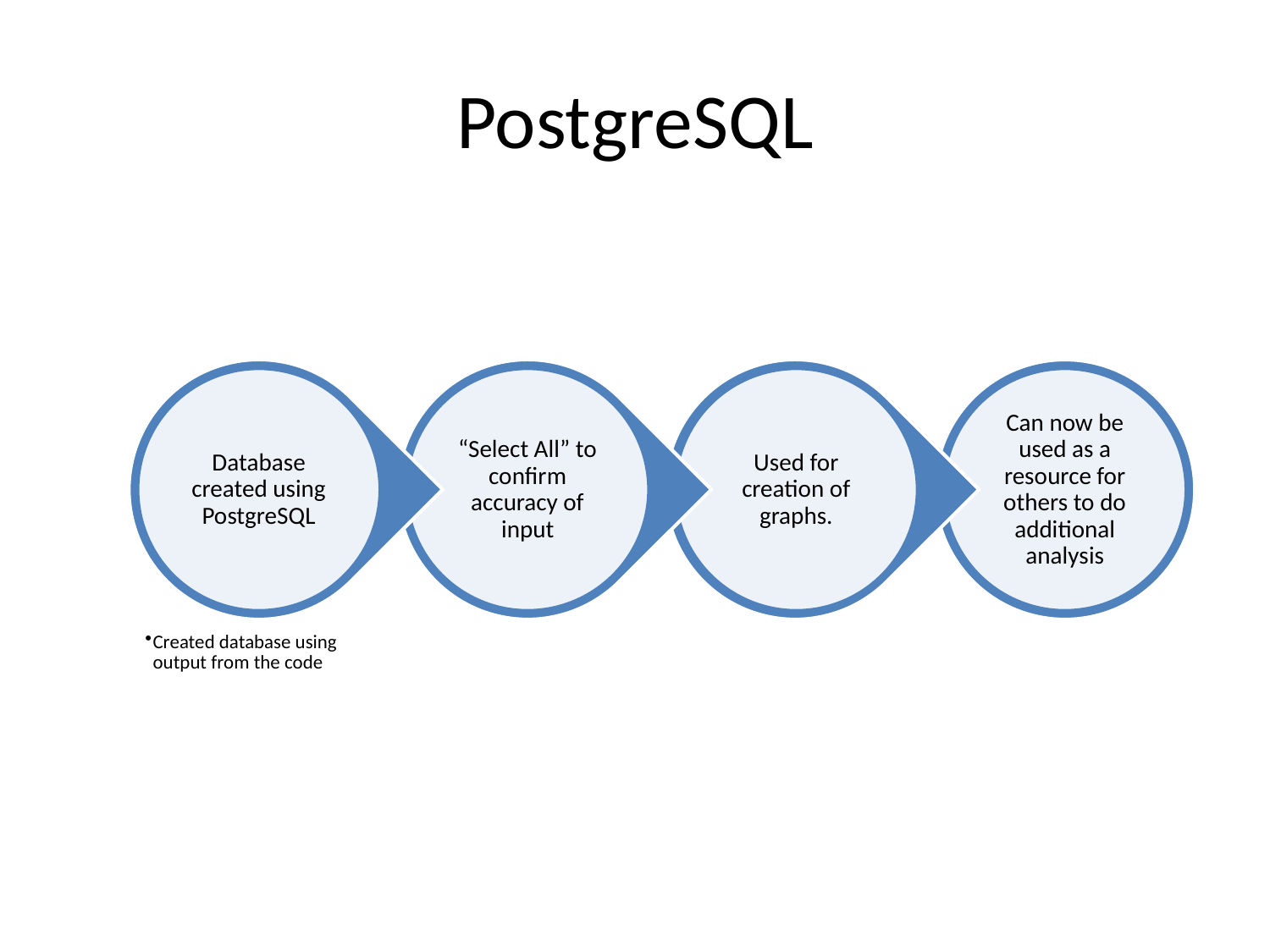

# PostgreSQL
Can now be used as a resource for others to do additional analysis
Used for creation of graphs.
“Select All” to confirm accuracy of input
Database created using PostgreSQL
Created database using output from the code